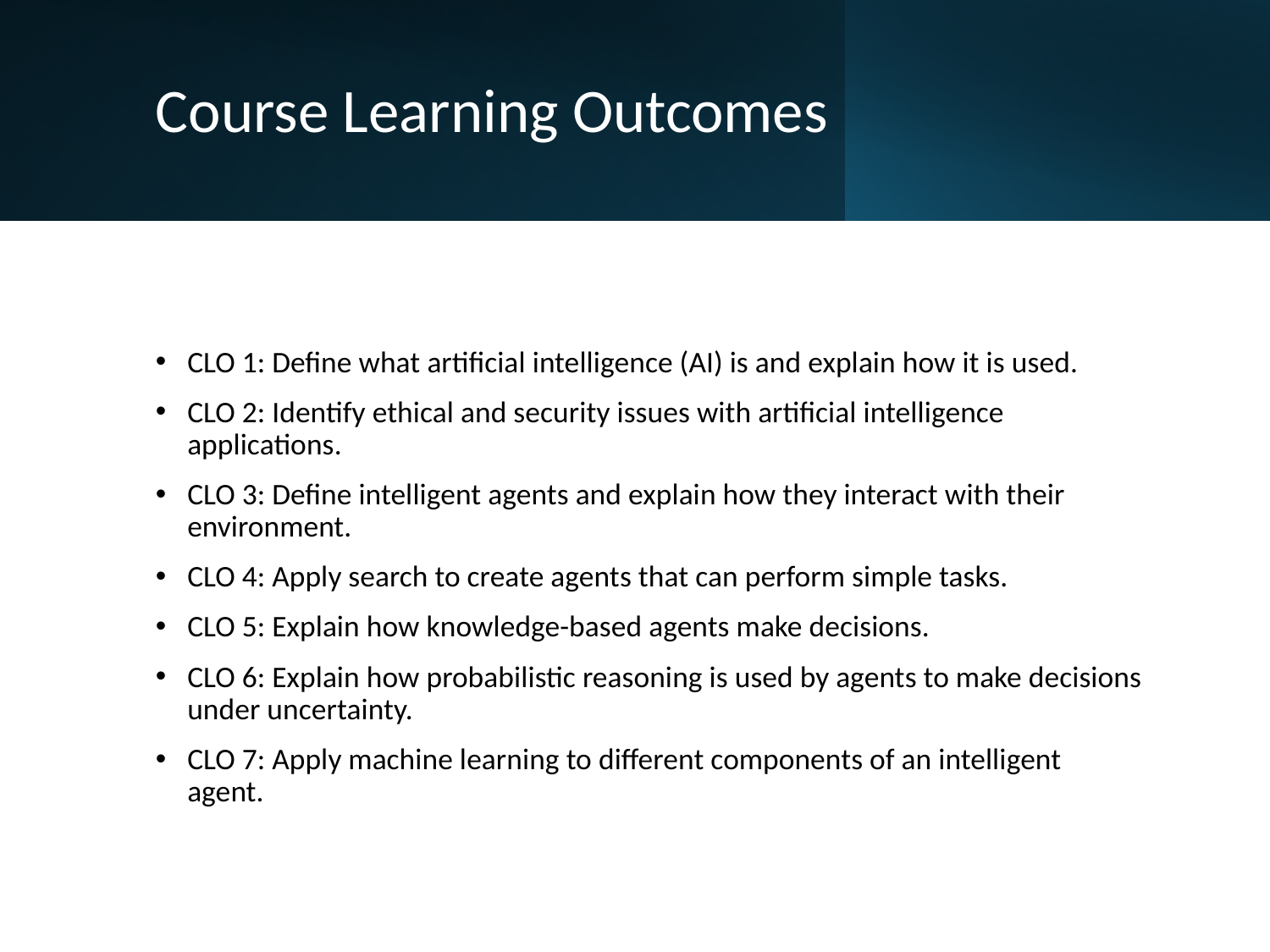

# Course Learning Outcomes
CLO 1: Define what artificial intelligence (AI) is and explain how it is used.
CLO 2: Identify ethical and security issues with artificial intelligence applications.
CLO 3: Define intelligent agents and explain how they interact with their environment.
CLO 4: Apply search to create agents that can perform simple tasks.
CLO 5: Explain how knowledge-based agents make decisions.
CLO 6: Explain how probabilistic reasoning is used by agents to make decisions under uncertainty.
CLO 7: Apply machine learning to different components of an intelligent agent.